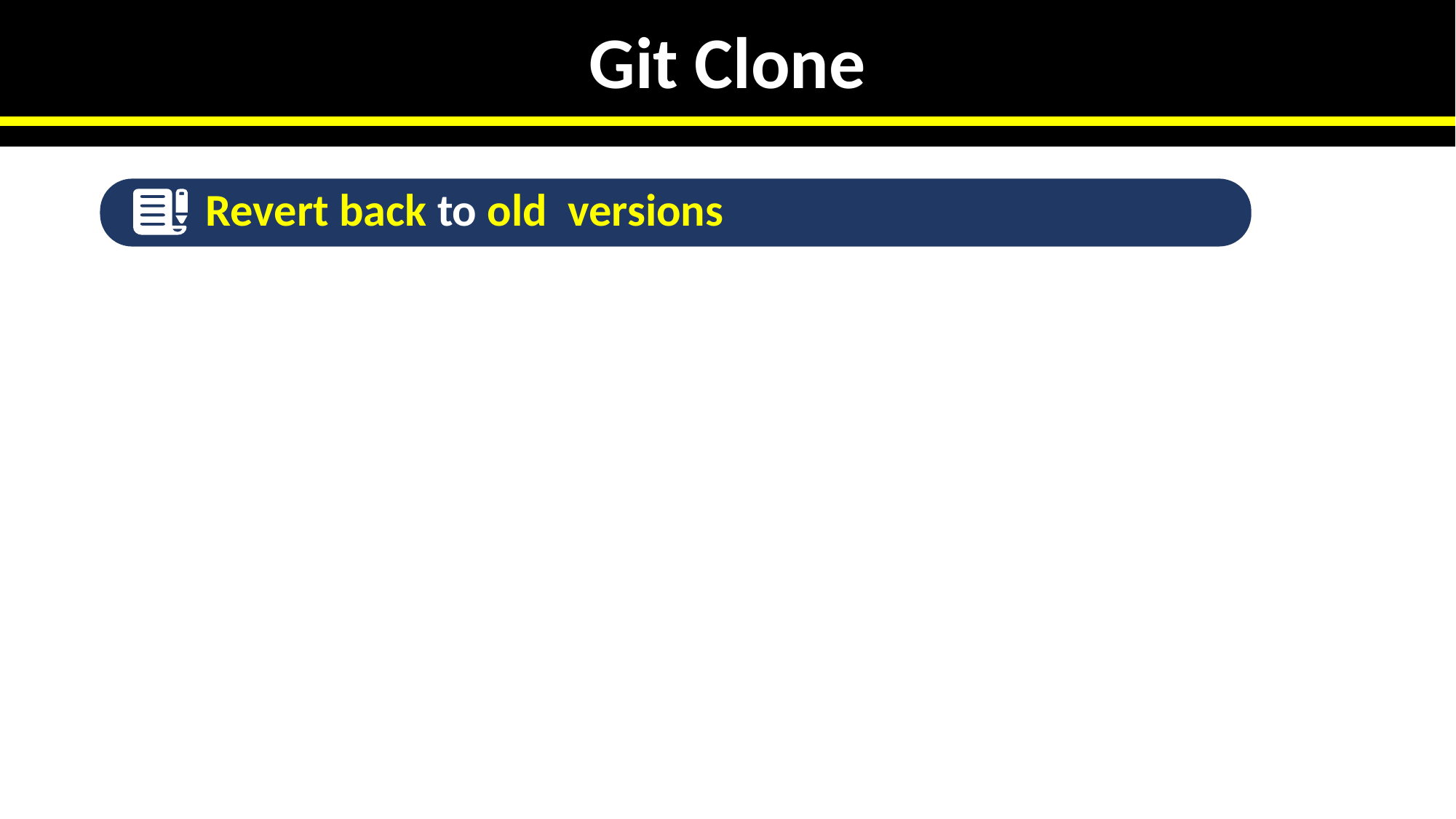

Mobile Computing

Git Clone
Revert back to old  versions